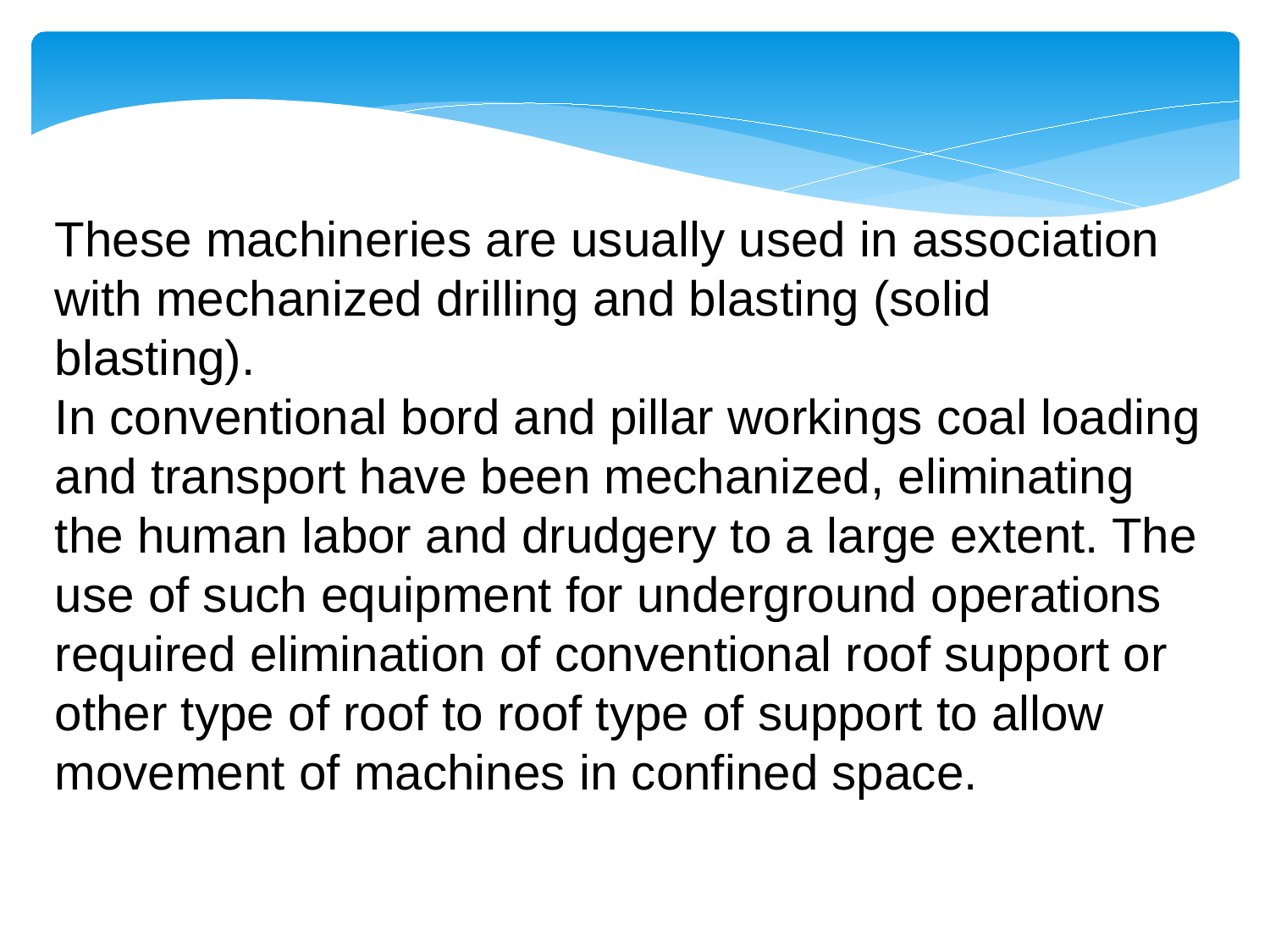

These machineries are usually used in association with mechanized drilling and blasting (solid blasting).
In conventional bord and pillar workings coal loading and transport have been mechanized, eliminating the human labor and drudgery to a large extent. The use of such equipment for underground operations required elimination of conventional roof support or other type of roof to roof type of support to allow movement of machines in confined space.